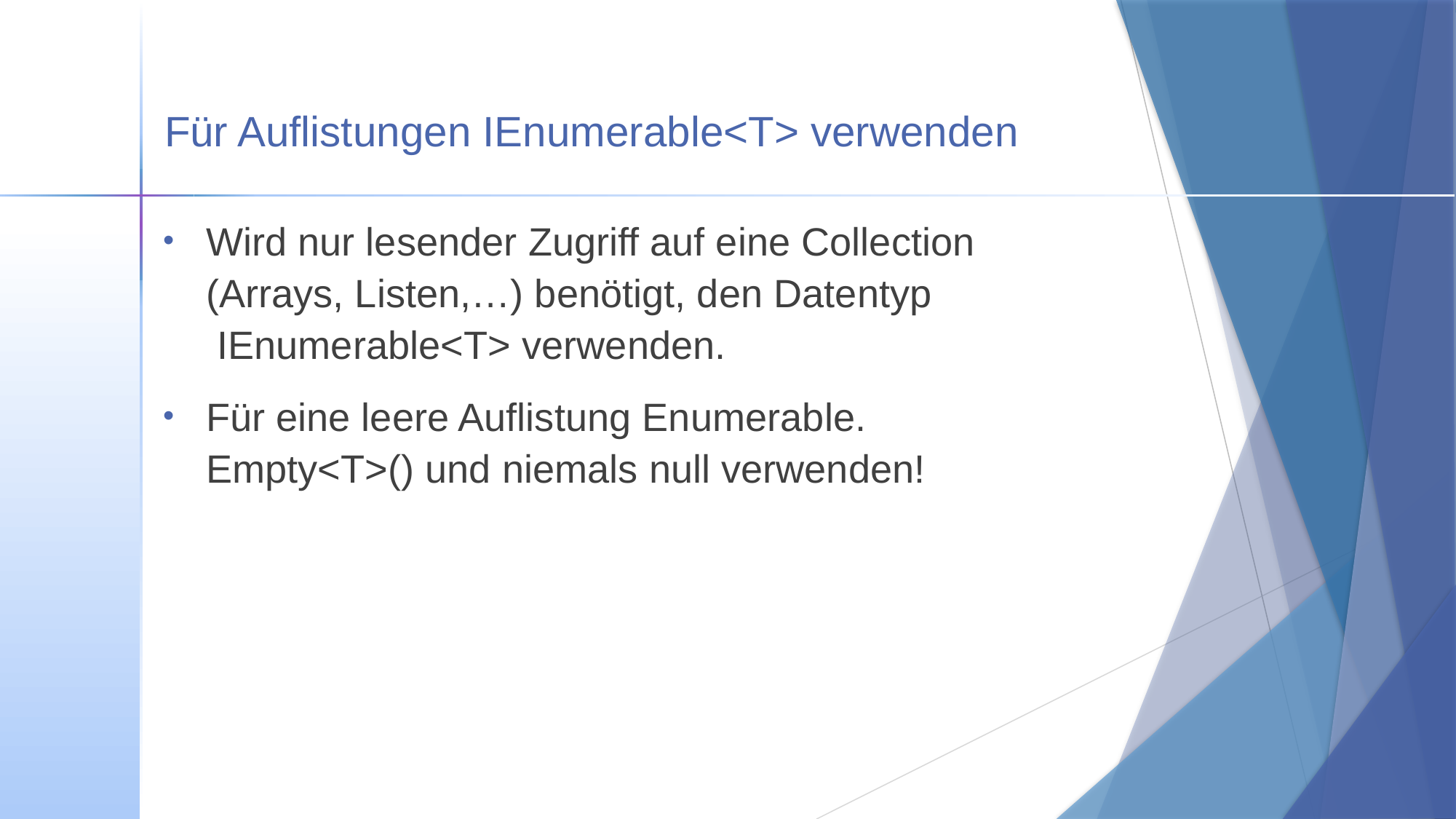

# Für Auflistungen IEnumerable<T> verwenden
Wird nur lesender Zugriff auf eine Collection
(Arrays, Listen,…) benötigt, den Datentyp
 IEnumerable<T> verwenden.
Für eine leere Auflistung Enumerable.
Empty<T>() und niemals null verwenden!